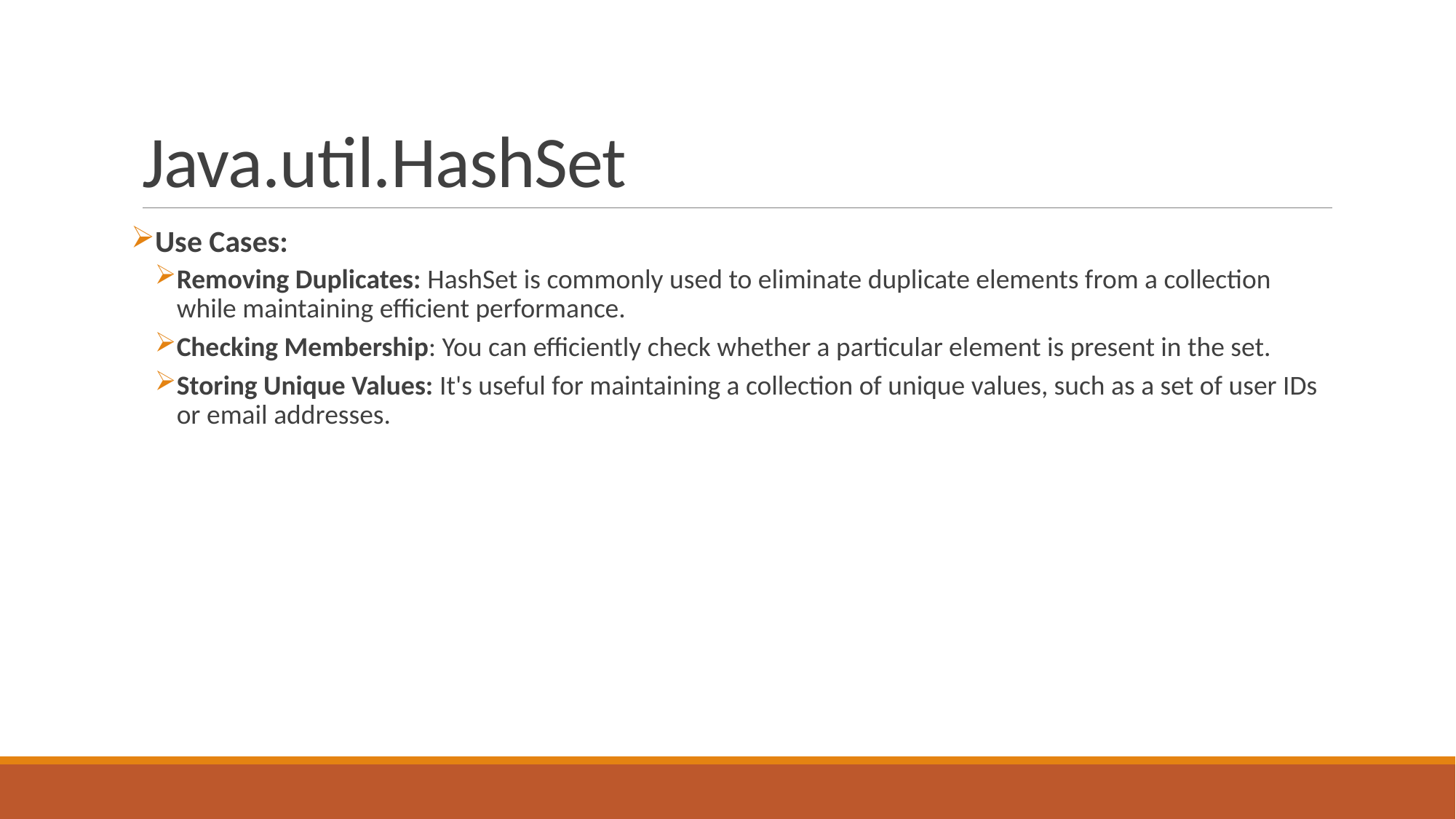

# Java.util.HashSet
Use Cases:
Removing Duplicates: HashSet is commonly used to eliminate duplicate elements from a collection while maintaining efficient performance.
Checking Membership: You can efficiently check whether a particular element is present in the set.
Storing Unique Values: It's useful for maintaining a collection of unique values, such as a set of user IDs or email addresses.